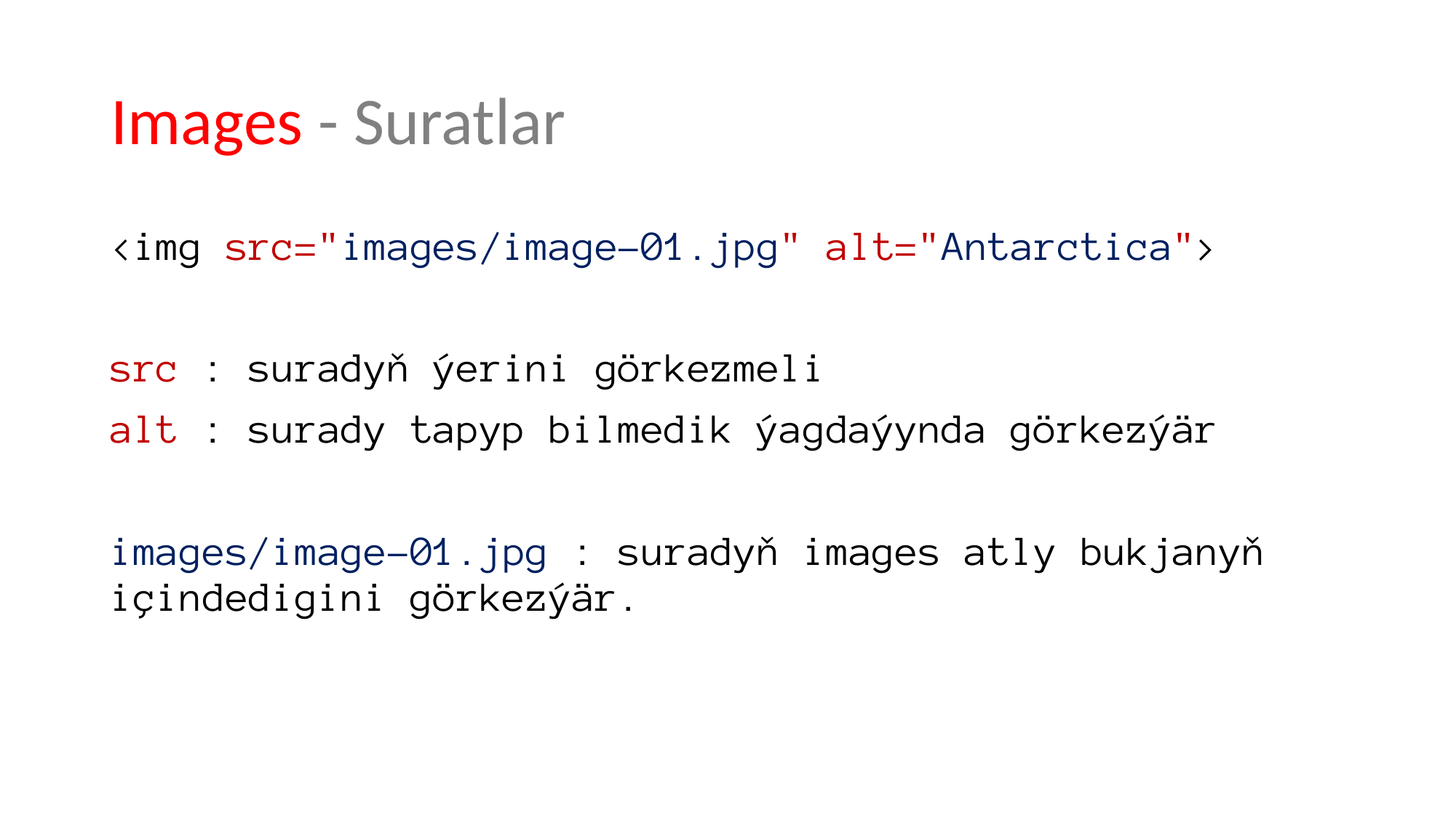

# Images - Suratlar
<img src="images/image-01.jpg" alt="Antarctica">

src : suradyň ýerini görkezmeli
alt : surady tapyp bilmedik ýagdaýynda görkezýär

images/image-01.jpg : suradyň images atly bukjanyň içindedigini görkezýär.